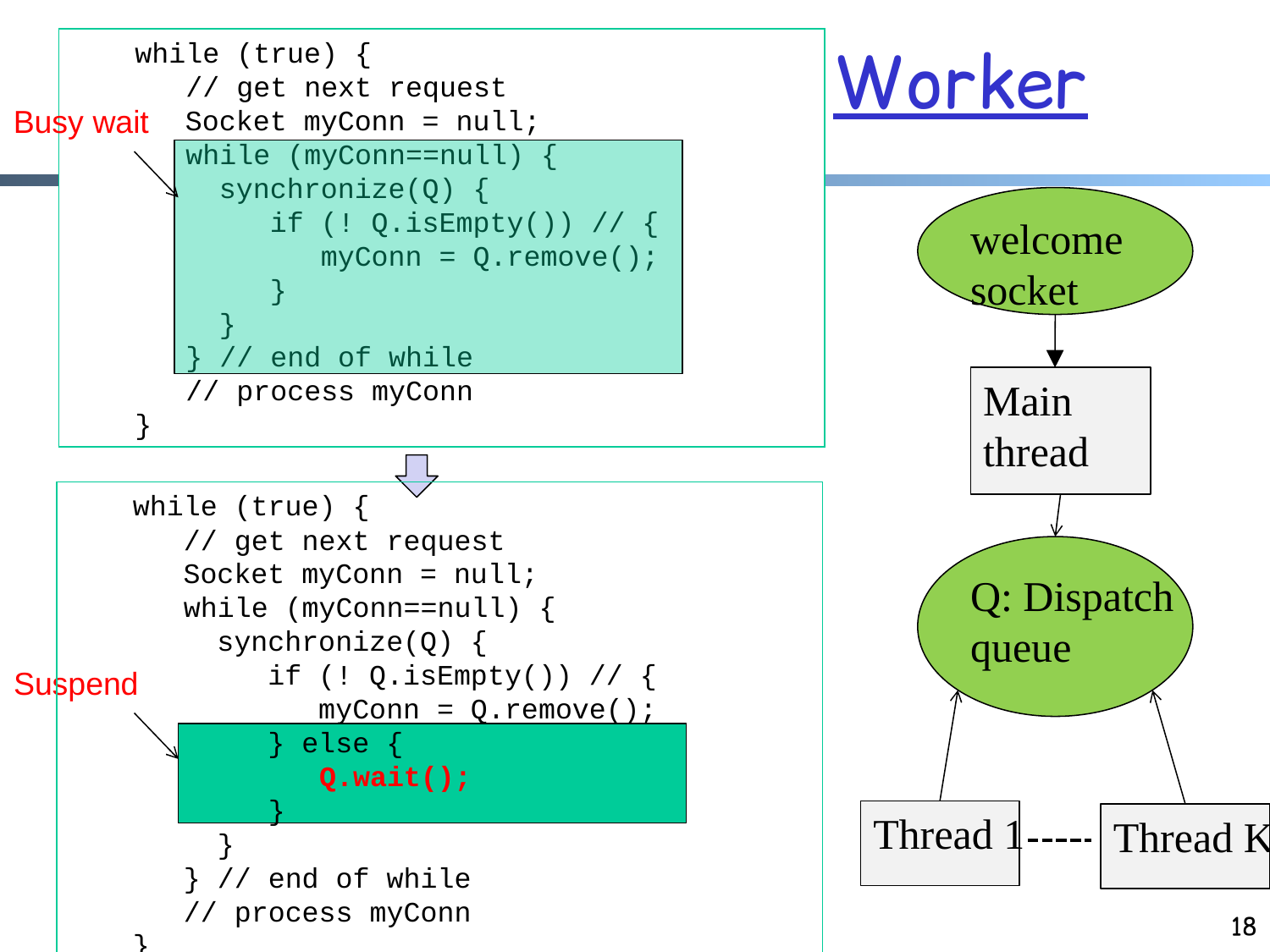

# Worker
while (true) {
   // get next request
   Socket myConn = null;
   while (myConn==null) {
     synchronize(Q) {
        if (! Q.isEmpty()) // {
           myConn = Q.remove();
        }
     }
   } // end of while
   // process myConn
}
Busy wait

welcome
socket
Main
thread

while (true) {
   // get next request
   Socket myConn = null;
   while (myConn==null) {
     synchronize(Q) {
        if (! Q.isEmpty()) // {
           myConn = Q.remove();
        } else {
           Q.wait();
        }
     }
   } // end of while
   // process myConn
}
Q: Dispatch
queue
Suspend

Thread 1
Thread K
18